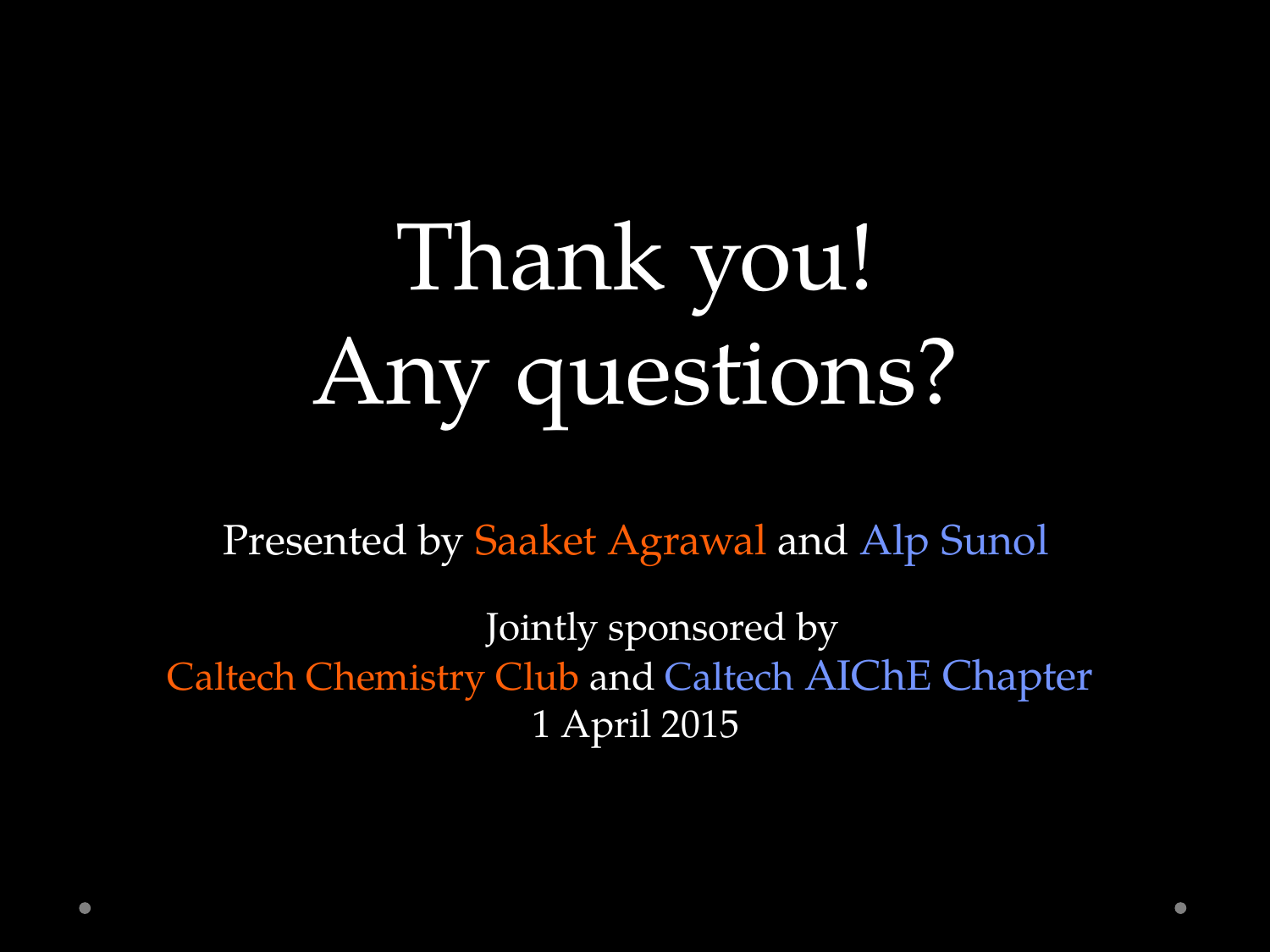

Thank you!
Any questions?

Presented by Saaket Agrawal and Alp Sunol

Jointly sponsored by
Caltech Chemistry Club and Caltech AIChE Chapter
1 April 2015